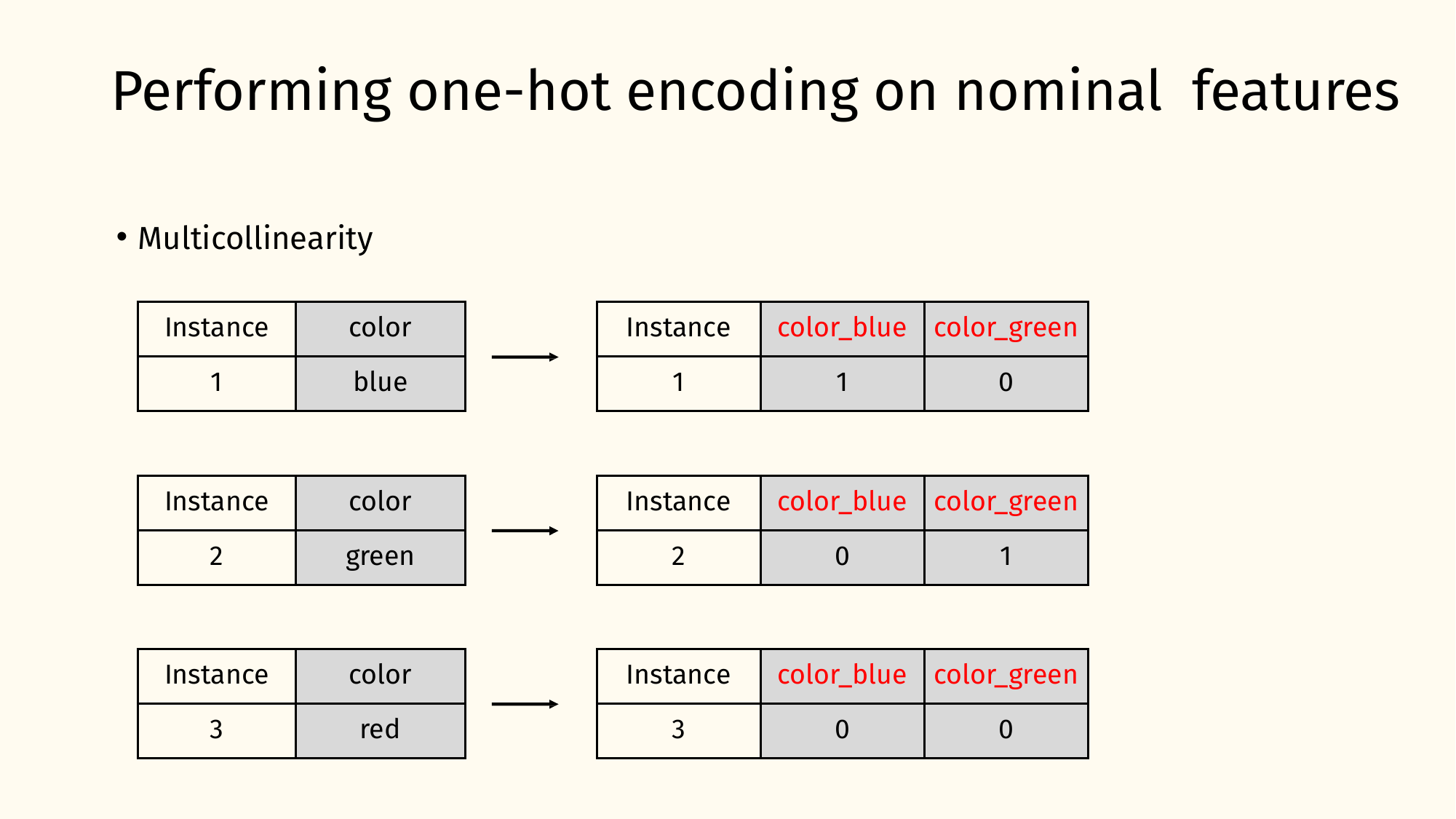

# Performing one-hot encoding on nominal  features
Multicollinearity
| Instance | color |
| --- | --- |
| 1 | blue |
| Instance | color\_blue | color\_green |
| --- | --- | --- |
| 1 | 1 | 0 |

| Instance | color |
| --- | --- |
| 2 | green |
| Instance | color\_blue | color\_green |
| --- | --- | --- |
| 2 | 0 | 1 |

| Instance | color |
| --- | --- |
| 3 | red |
| Instance | color\_blue | color\_green |
| --- | --- | --- |
| 3 | 0 | 0 |